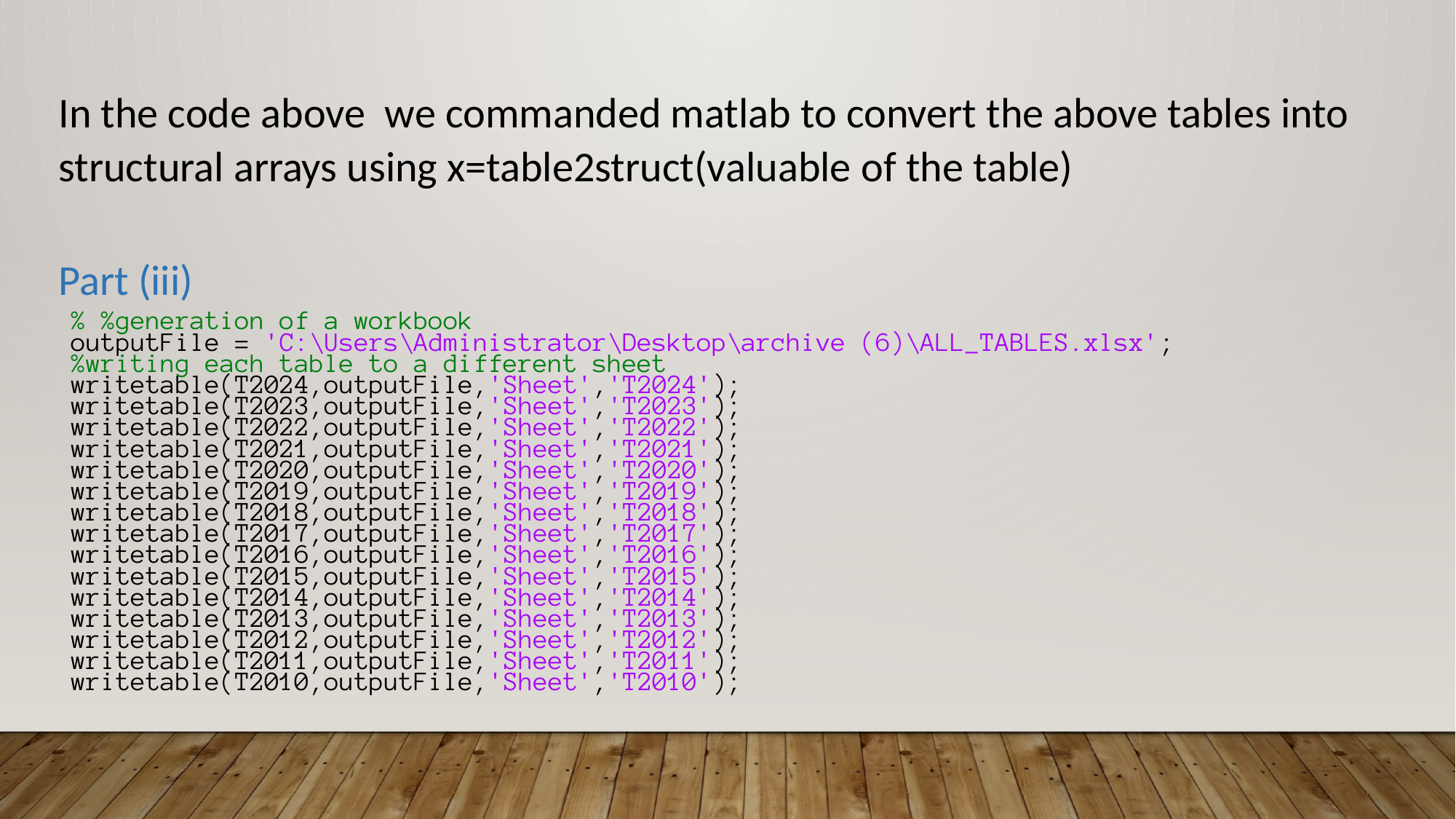

In the code above  we commanded matlab to convert the above tables into structural arrays using x=table2struct(valuable of the table)

Part (iii)
% %generation of a workbook
outputFile = 'C:\Users\Administrator\Desktop\archive (6)\ALL_TABLES.xlsx';
%writing each table to a different sheet
writetable(T2024,outputFile,'Sheet','T2024');
writetable(T2023,outputFile,'Sheet','T2023');
writetable(T2022,outputFile,'Sheet','T2022');
writetable(T2021,outputFile,'Sheet','T2021');
writetable(T2020,outputFile,'Sheet','T2020');
writetable(T2019,outputFile,'Sheet','T2019');
writetable(T2018,outputFile,'Sheet','T2018');
writetable(T2017,outputFile,'Sheet','T2017');
writetable(T2016,outputFile,'Sheet','T2016');
writetable(T2015,outputFile,'Sheet','T2015');
writetable(T2014,outputFile,'Sheet','T2014');
writetable(T2013,outputFile,'Sheet','T2013');
writetable(T2012,outputFile,'Sheet','T2012');
writetable(T2011,outputFile,'Sheet','T2011');
writetable(T2010,outputFile,'Sheet','T2010');